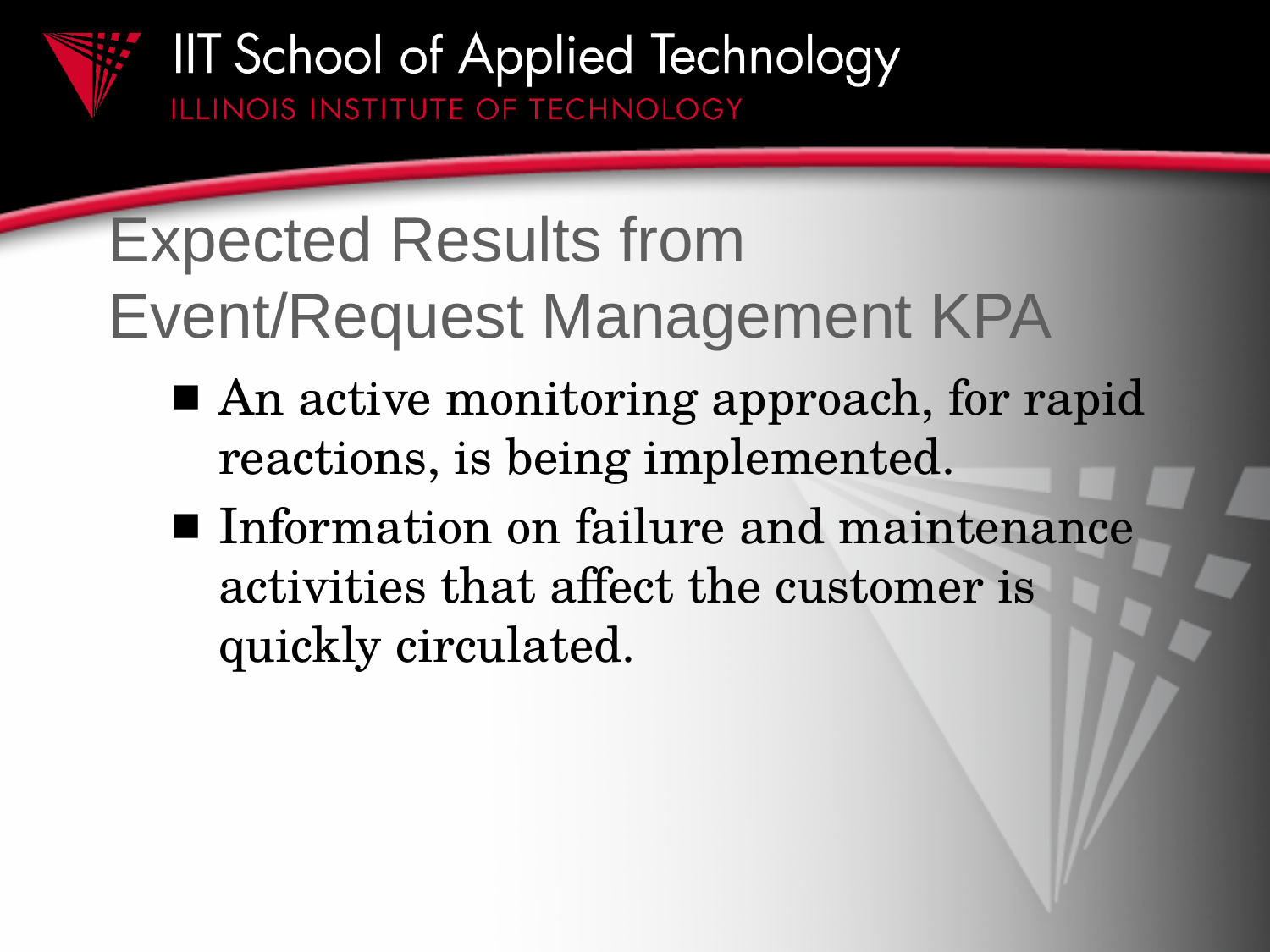

# Expected Results from Event/Request Management KPA
An active monitoring approach, for rapid reactions, is being implemented.
Information on failure and maintenance activities that affect the customer is quickly circulated.